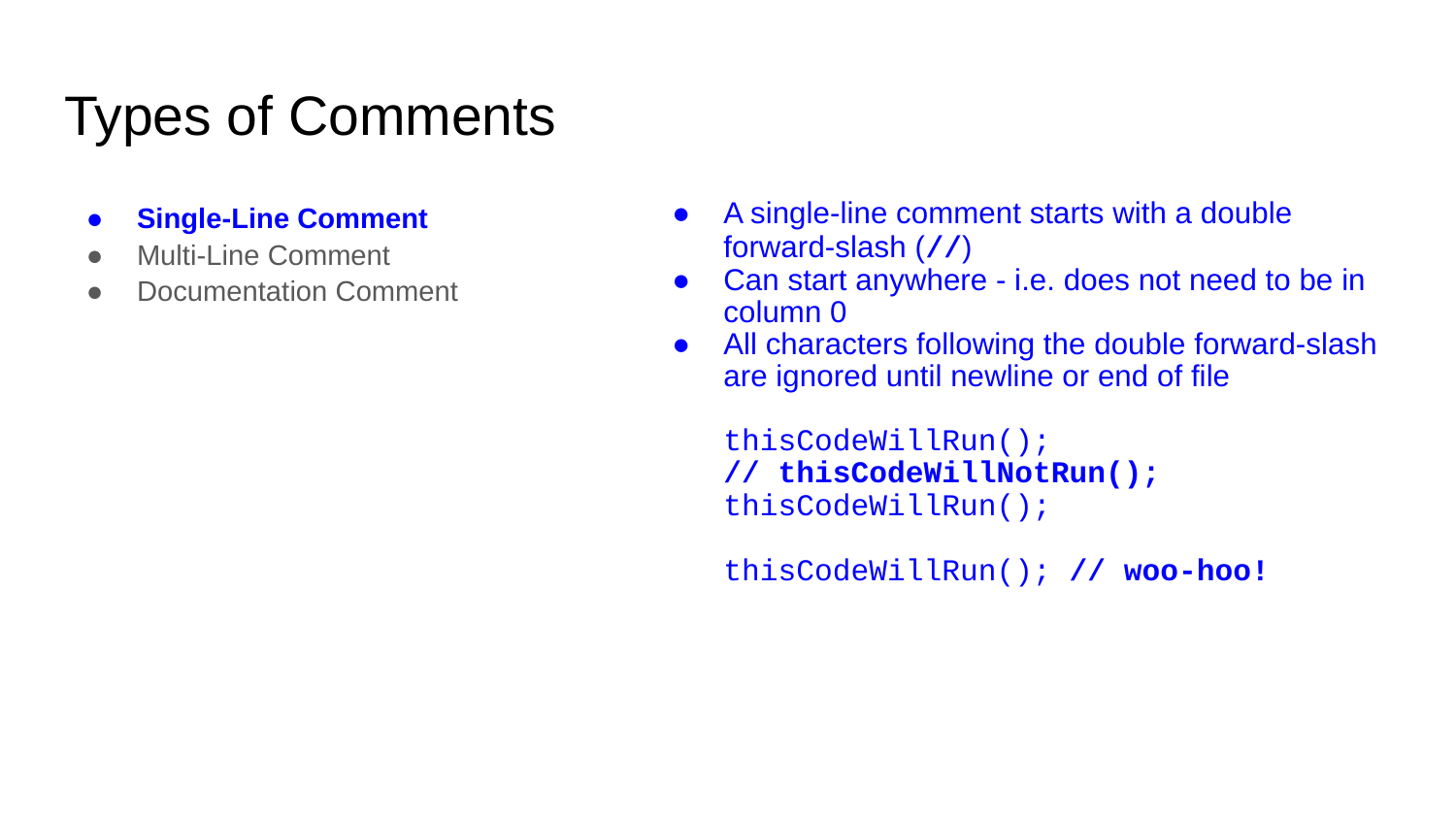

# Types of Comments
Single-Line Comment
Multi-Line Comment
Documentation Comment
A single-line comment starts with a double forward-slash (//)
Can start anywhere - i.e. does not need to be in column 0
All characters following the double forward-slash are ignored until newline or end of file
thisCodeWillRun();
// thisCodeWillNotRun();
thisCodeWillRun();
thisCodeWillRun(); // woo-hoo!